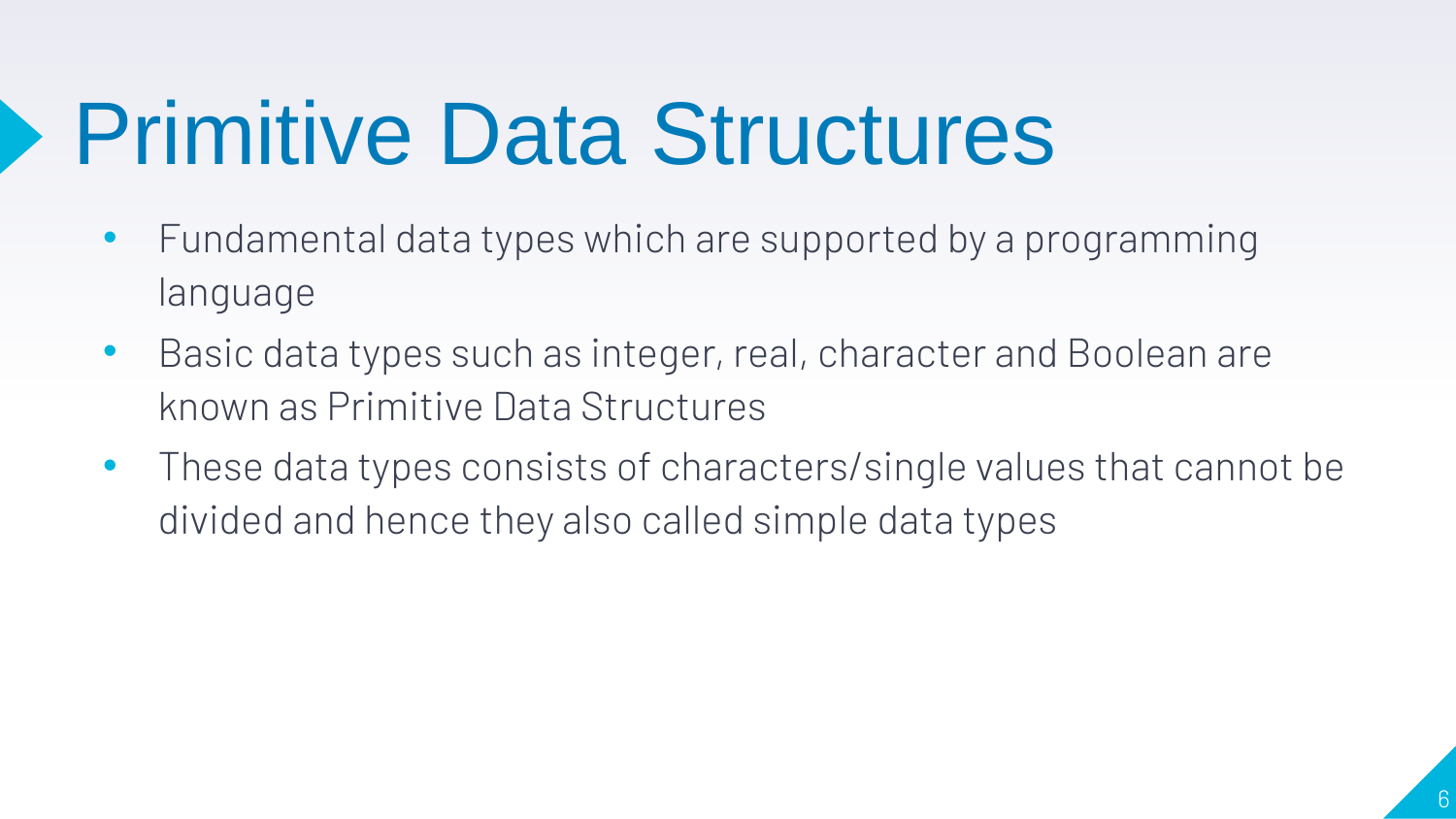

# Primitive Data Structures
Fundamental data types which are supported by a programming language
Basic data types such as integer, real, character and Boolean are known as Primitive Data Structures
These data types consists of characters/single values that cannot be divided and hence they also called simple data types
6